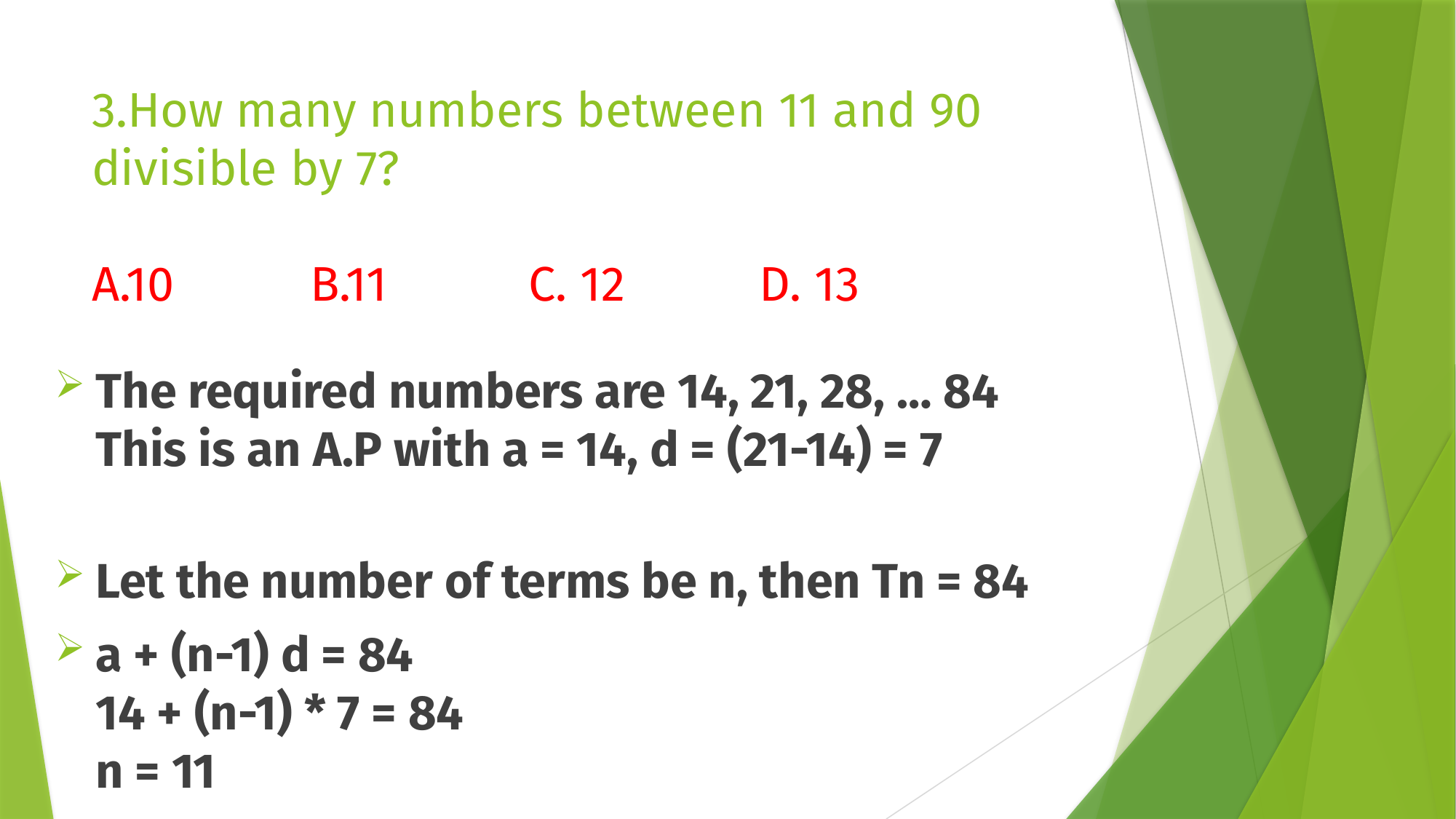

# 3.How many numbers between 11 and 90 divisible by 7? A.10 		B.11 		C. 12		 D. 13

The required numbers are 14, 21, 28, … 84
This is an A.P with a = 14, d = (21-14) = 7
Let the number of terms be n, then Tn = 84
a + (n-1) d = 84
14 + (n-1) * 7 = 84
n = 11